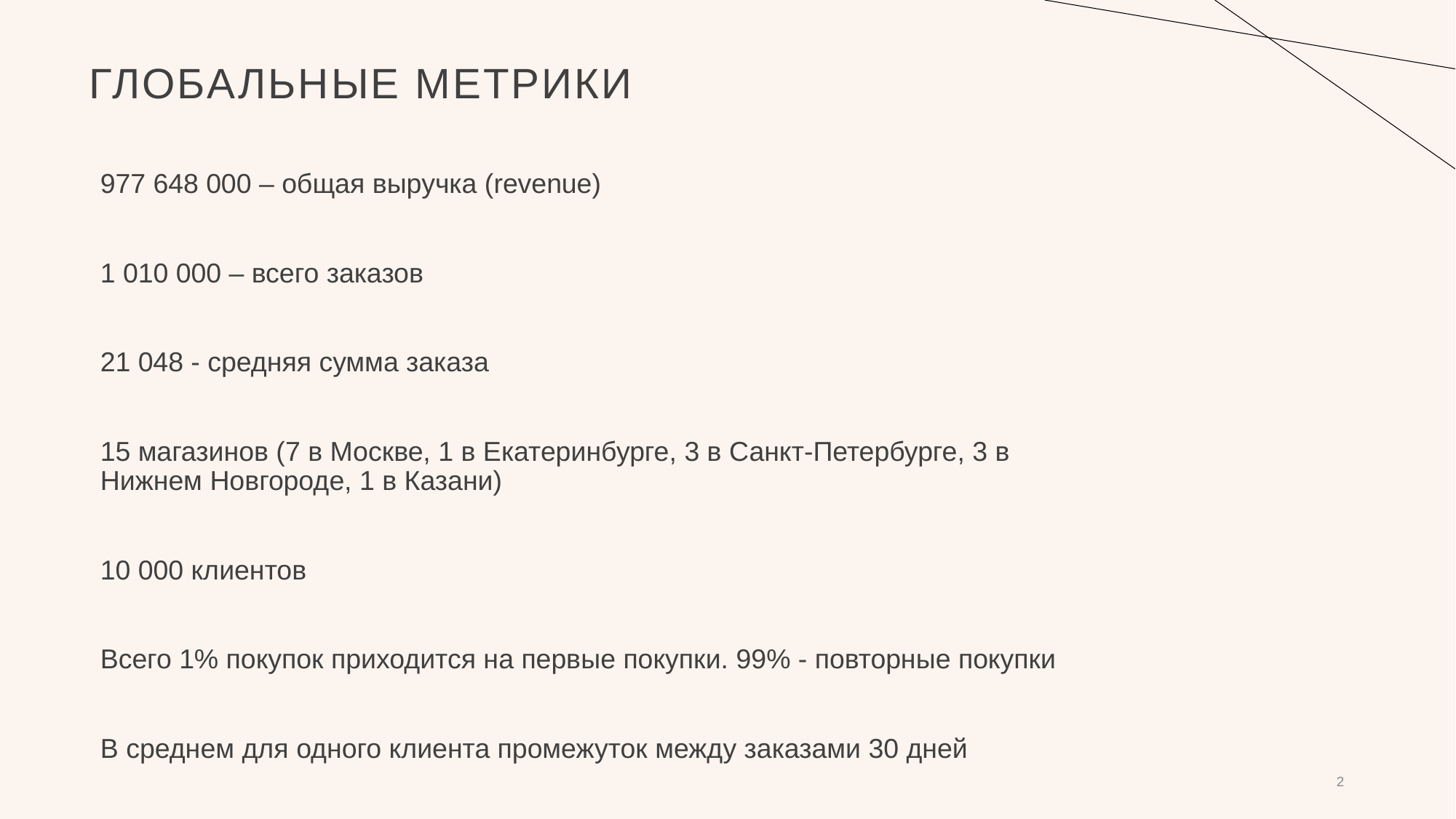

# Глобальные Метрики
977 648 000 – общая выручка (revenue)

1 010 000 – всего заказов

21 048 - средняя сумма заказа

15 магазинов (7 в Москве, 1 в Екатеринбурге, 3 в Санкт-Петербурге, 3 в Нижнем Новгороде, 1 в Казани)

10 000 клиентов

Всего 1% покупок приходится на первые покупки. 99% - повторные покупки

В среднем для одного клиента промежуток между заказами 30 дней

2